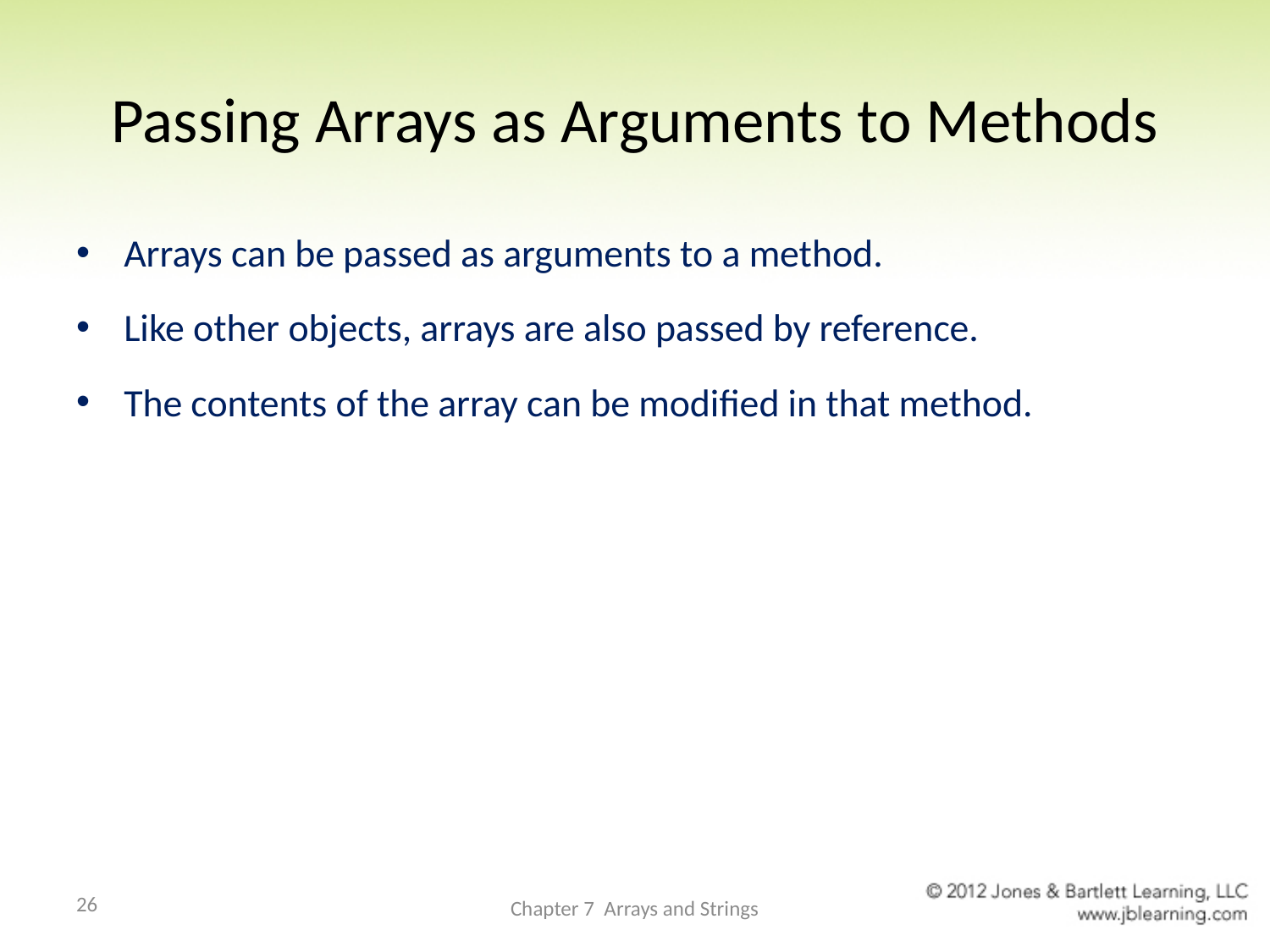

# Passing Arrays as Arguments to Methods
Arrays can be passed as arguments to a method.
Like other objects, arrays are also passed by reference.
The contents of the array can be modified in that method.
26
Chapter 7  Arrays and Strings